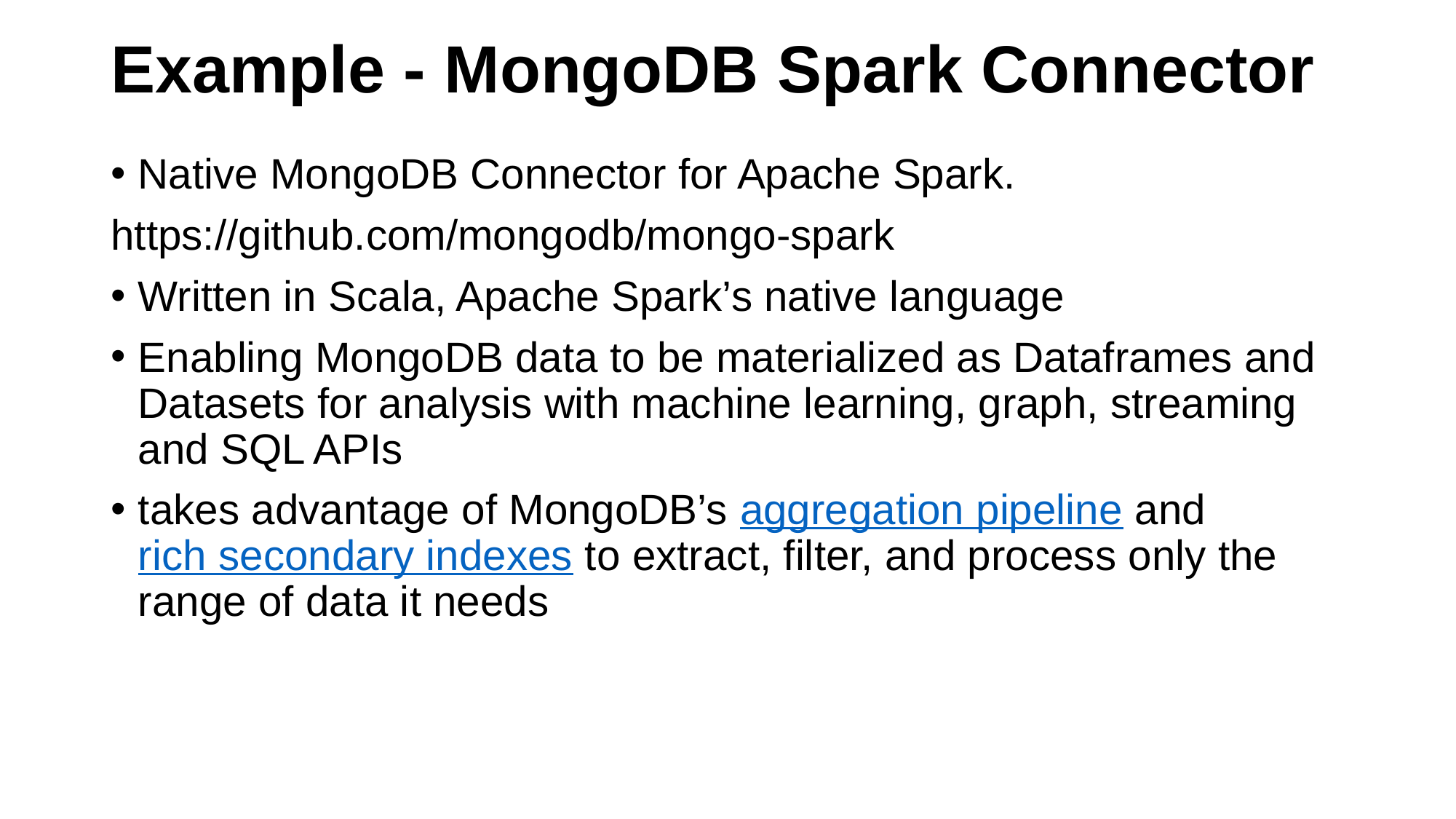

# Example - MongoDB Spark Connector
Native MongoDB Connector for Apache Spark.
https://github.com/mongodb/mongo-spark
Written in Scala, Apache Spark’s native language
Enabling MongoDB data to be materialized as Dataframes and Datasets for analysis with machine learning, graph, streaming and SQL APIs
takes advantage of MongoDB’s aggregation pipeline and rich secondary indexes to extract, filter, and process only the range of data it needs